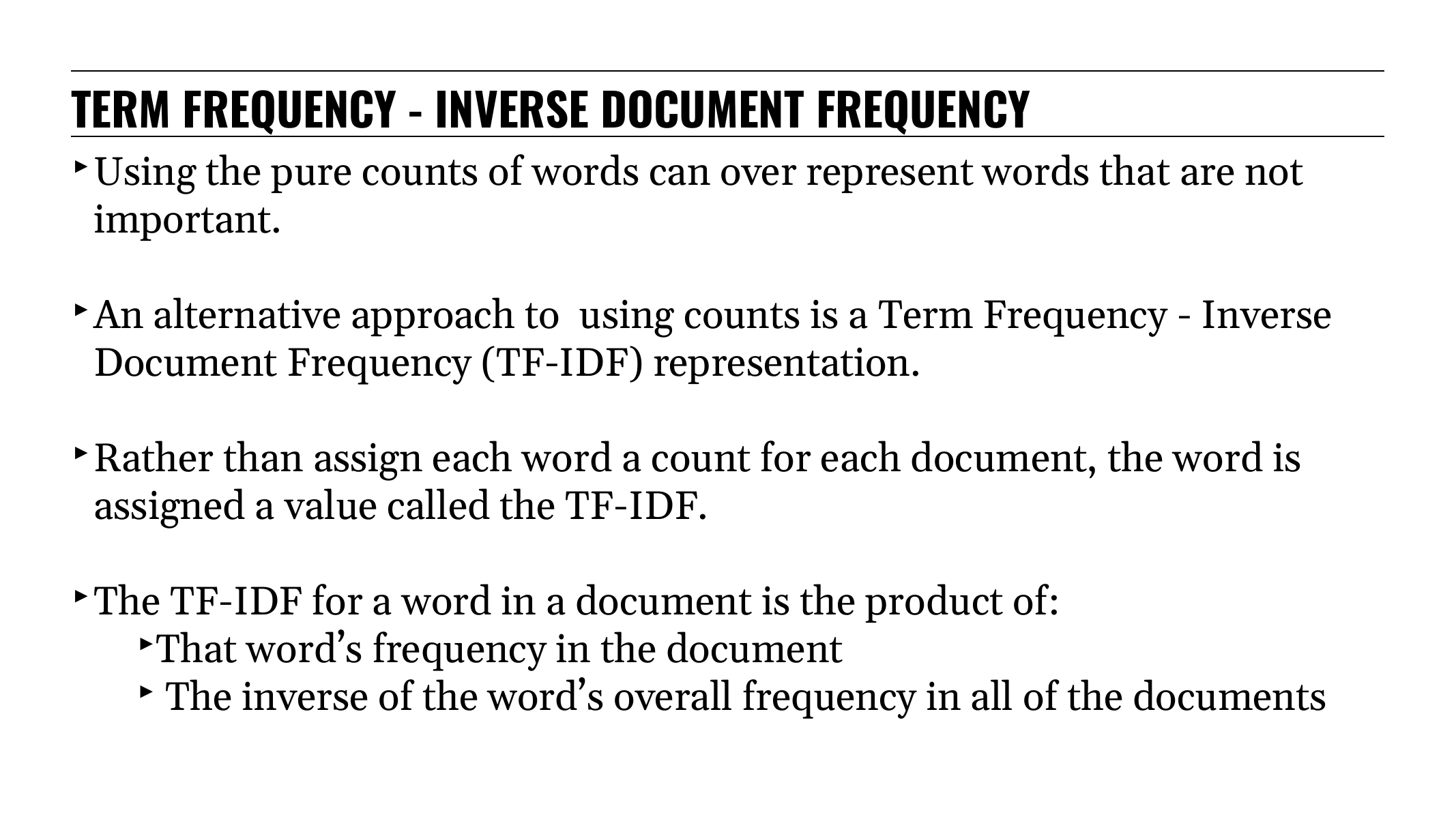

TERM FREQUENCY - INVERSE DOCUMENT FREQUENCY
Using the pure counts of words can over represent words that are not important.

An alternative approach to  using counts is a Term Frequency - Inverse Document Frequency (TF-IDF) representation.

Rather than assign each word a count for each document, the word is assigned a value called the TF-IDF.

The TF-IDF for a word in a document is the product of:
That word’s frequency in the document
 The inverse of the word’s overall frequency in all of the documents